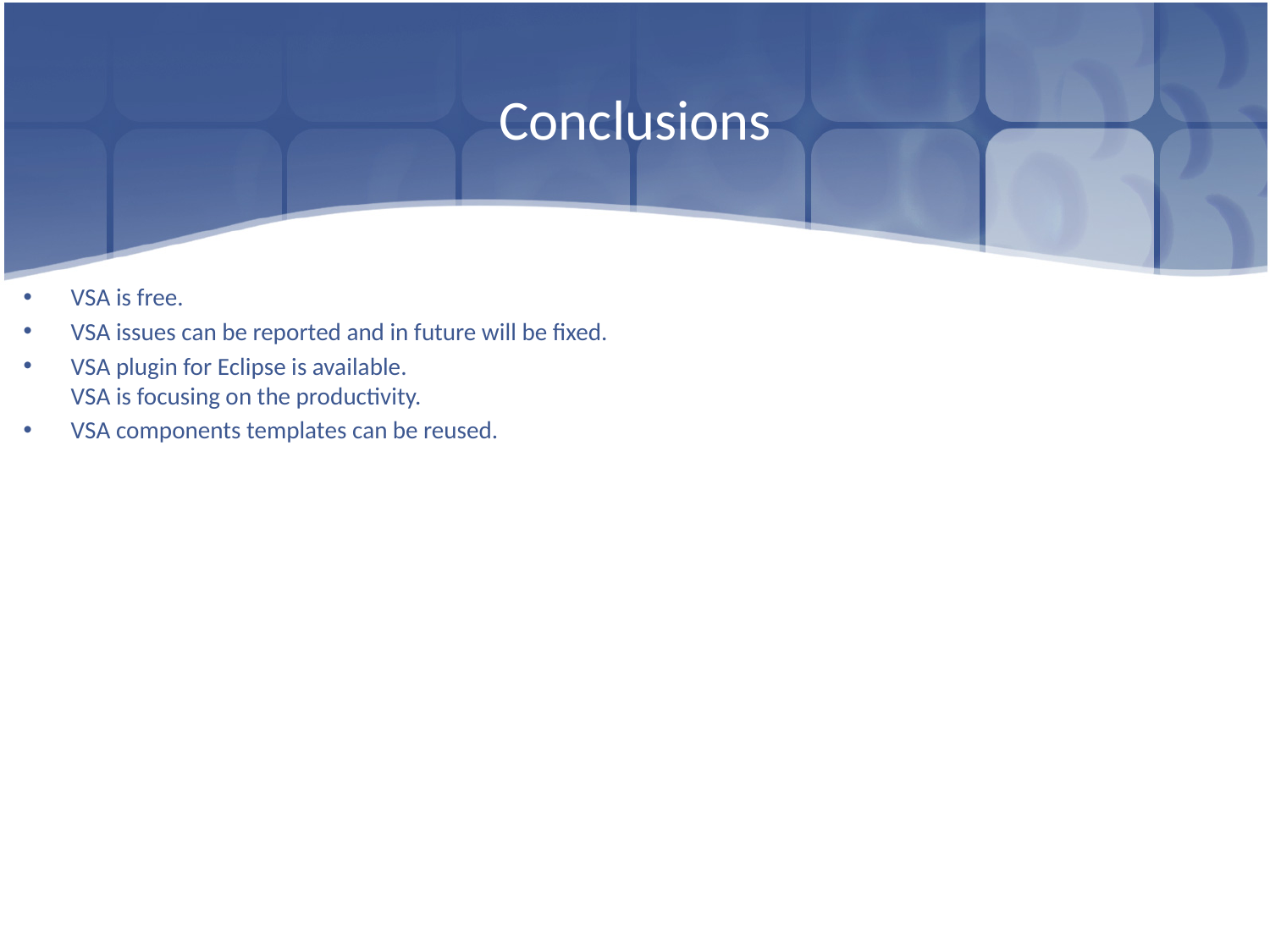

# Conclusions
VSA is free.
VSA issues can be reported and in future will be fixed.
VSA plugin for Eclipse is available.
VSA is focusing on the productivity.
VSA components templates can be reused.